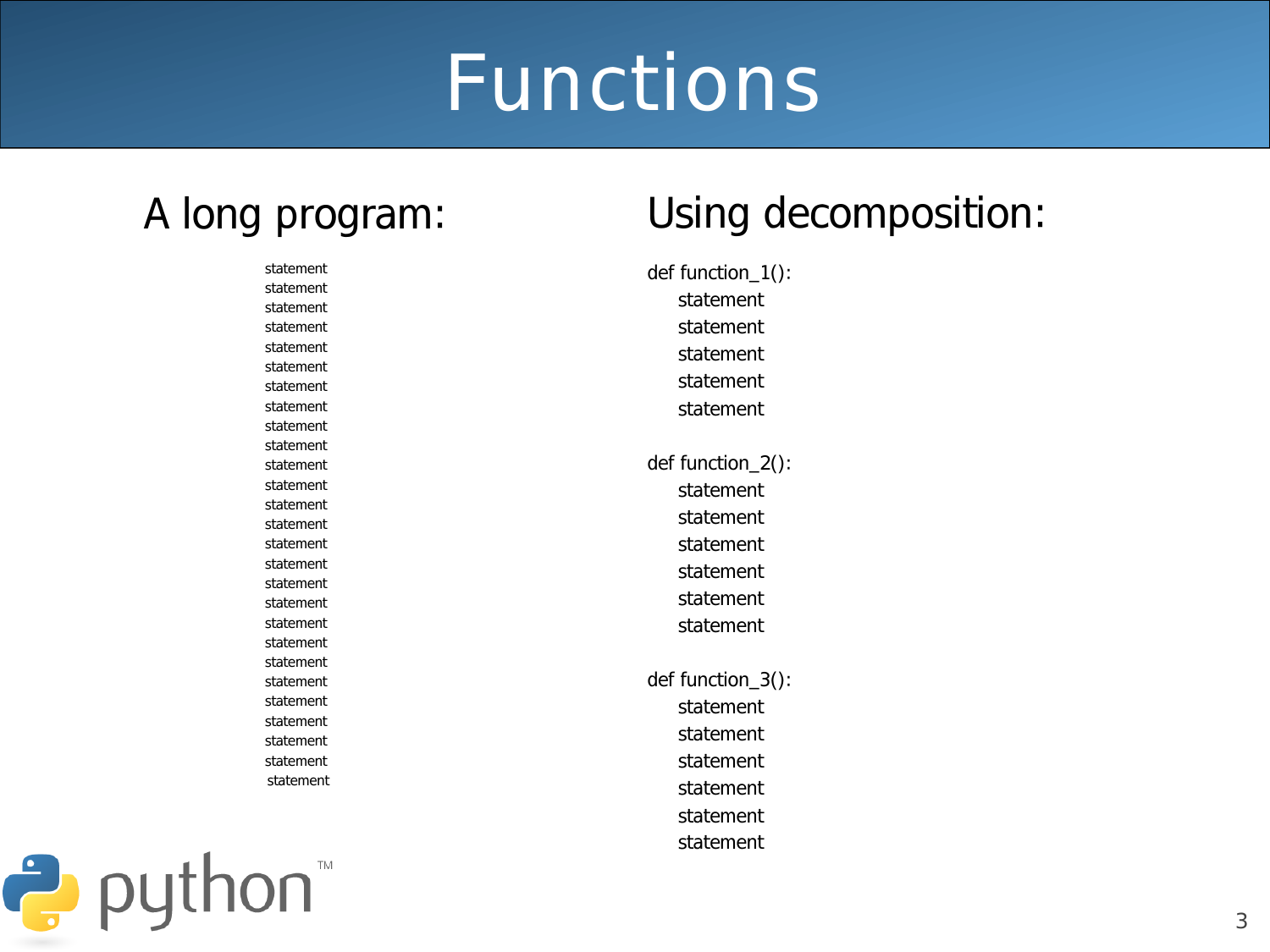

# Functions
A long program:

statement
statement
statement
statement
statement
statement
statement
statement
statement
statement
statement
statement
statement
statement
statement
statement
statement
statement
statement
statement
statement
statement
statement
statement
statement
statement
 statement

Using decomposition:

def function_1():
     statement
     statement
     statement
     statement
     statement

def function_2():
     statement
     statement
     statement
     statement
     statement
     statement

def function_3():
     statement
     statement
     statement
     statement
     statement
     statement